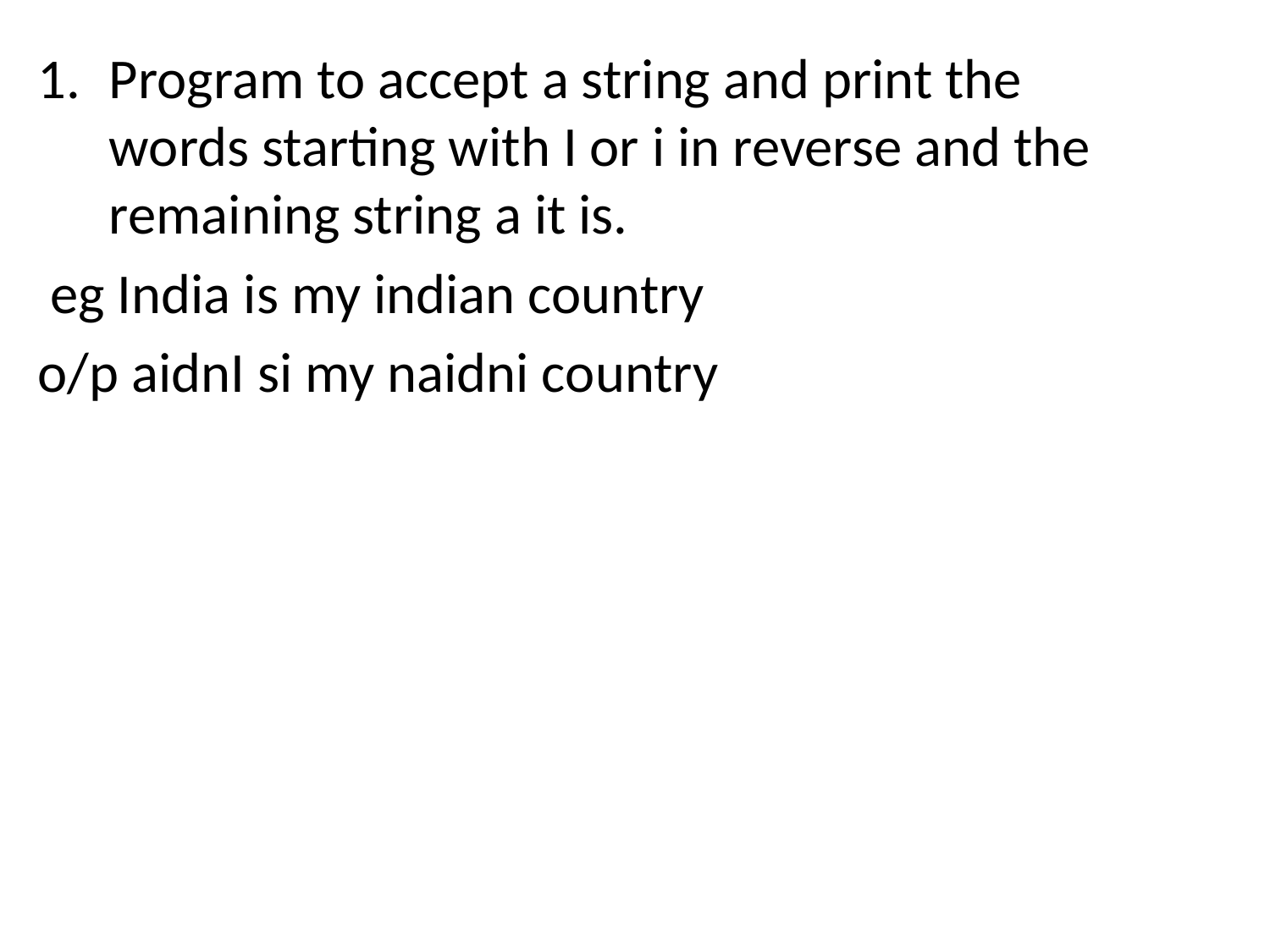

Program to accept a string and print the words starting with I or i in reverse and the remaining string a it is.
 eg India is my indian country
o/p aidnI si my naidni country